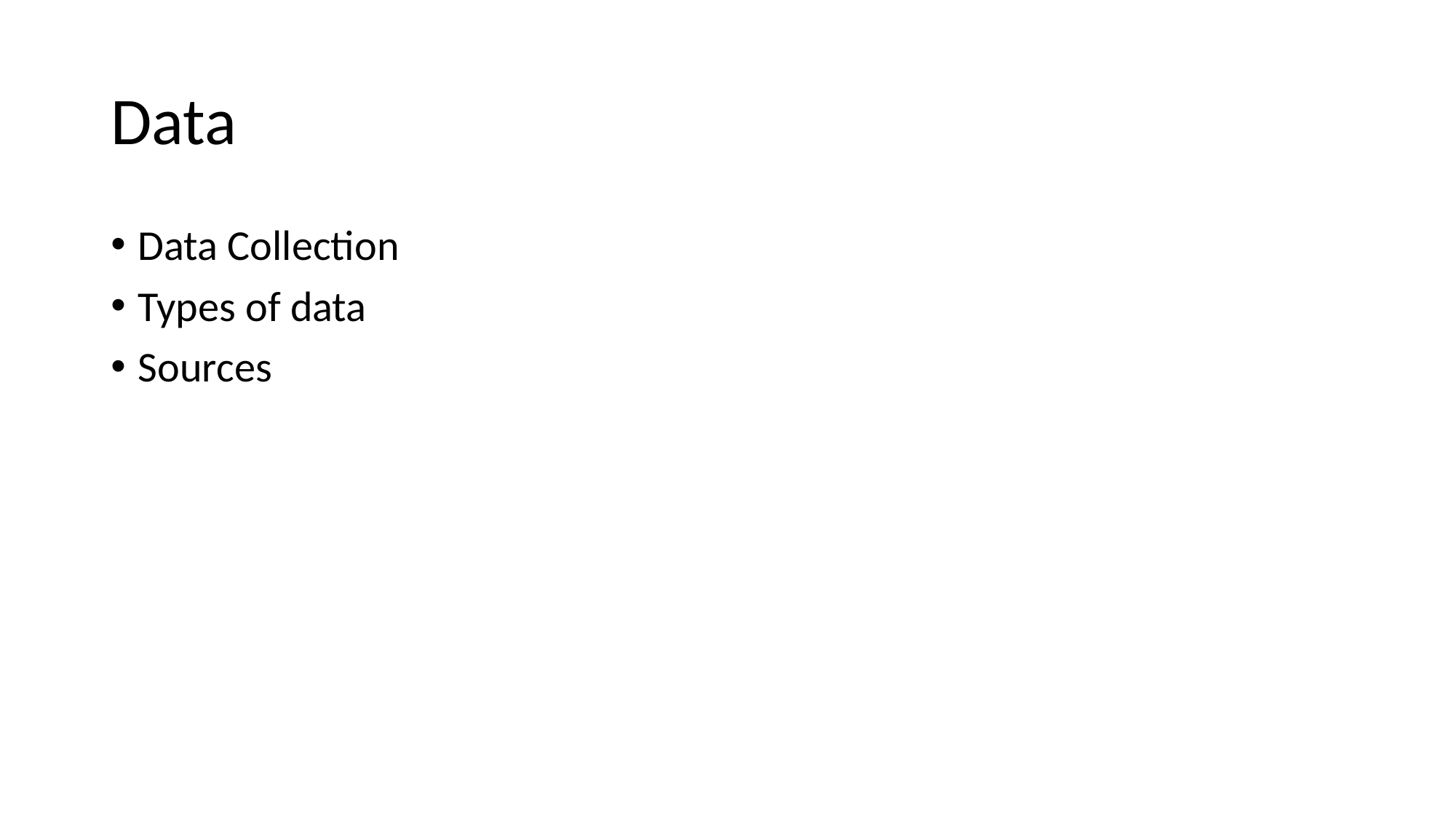

# Data
Data Collection
Types of data
Sources